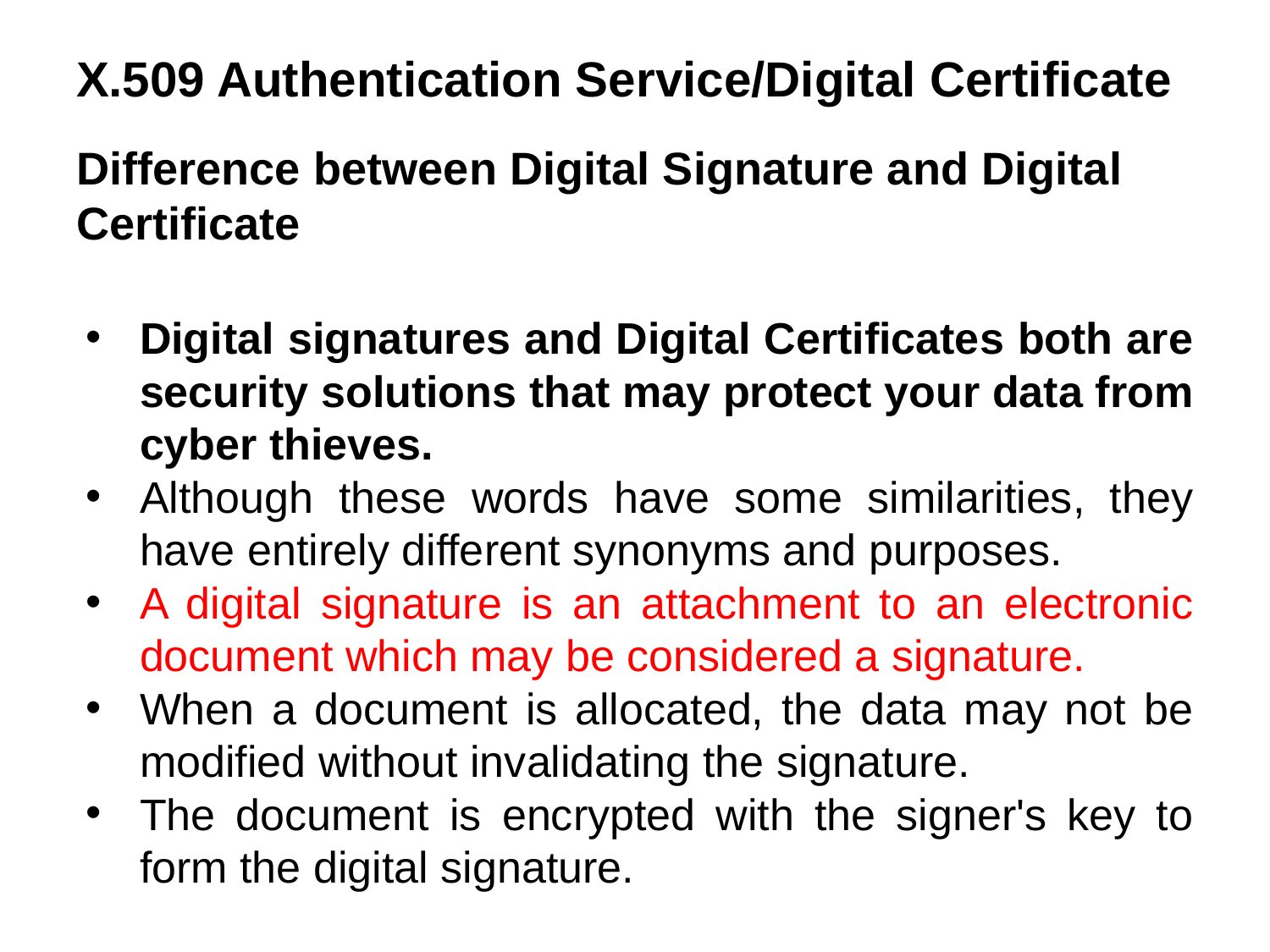

# X.509 Authentication Service/Digital Certificate
Difference between Digital Signature and Digital Certificate

Digital signatures and Digital Certificates both are security solutions that may protect your data from cyber thieves.
Although these words have some similarities, they have entirely different synonyms and purposes.
A digital signature is an attachment to an electronic document which may be considered a signature.
When a document is allocated, the data may not be modified without invalidating the signature.
The document is encrypted with the signer's key to form the digital signature.